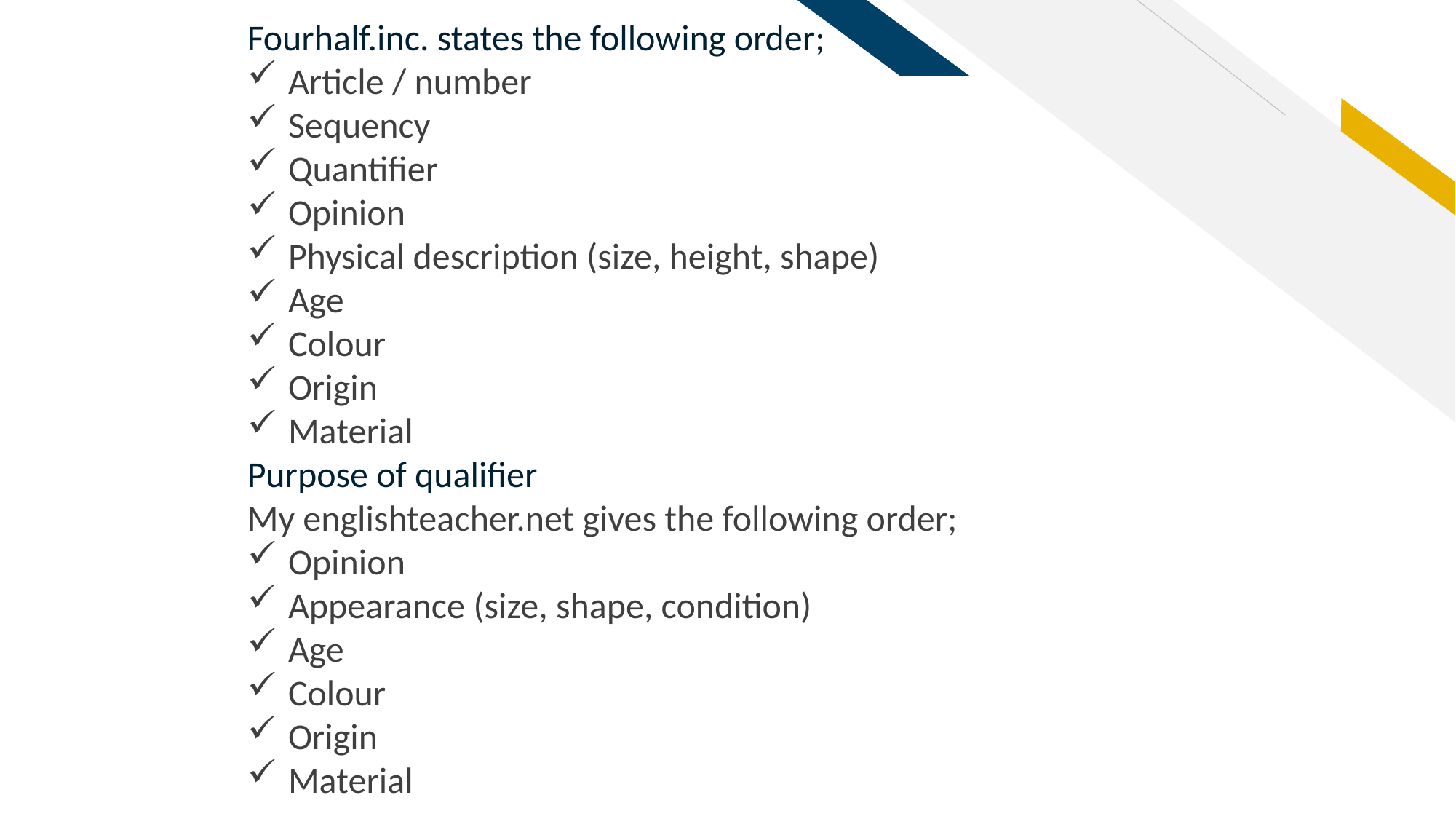

Fourhalf.inc. states the following order;
Article / number
Sequency
Quantifier
Opinion
Physical description (size, height, shape)
Age
Colour
Origin
Material
Purpose of qualifier
My englishteacher.net gives the following order;
Opinion
Appearance (size, shape, condition)
Age
Colour
Origin
Material